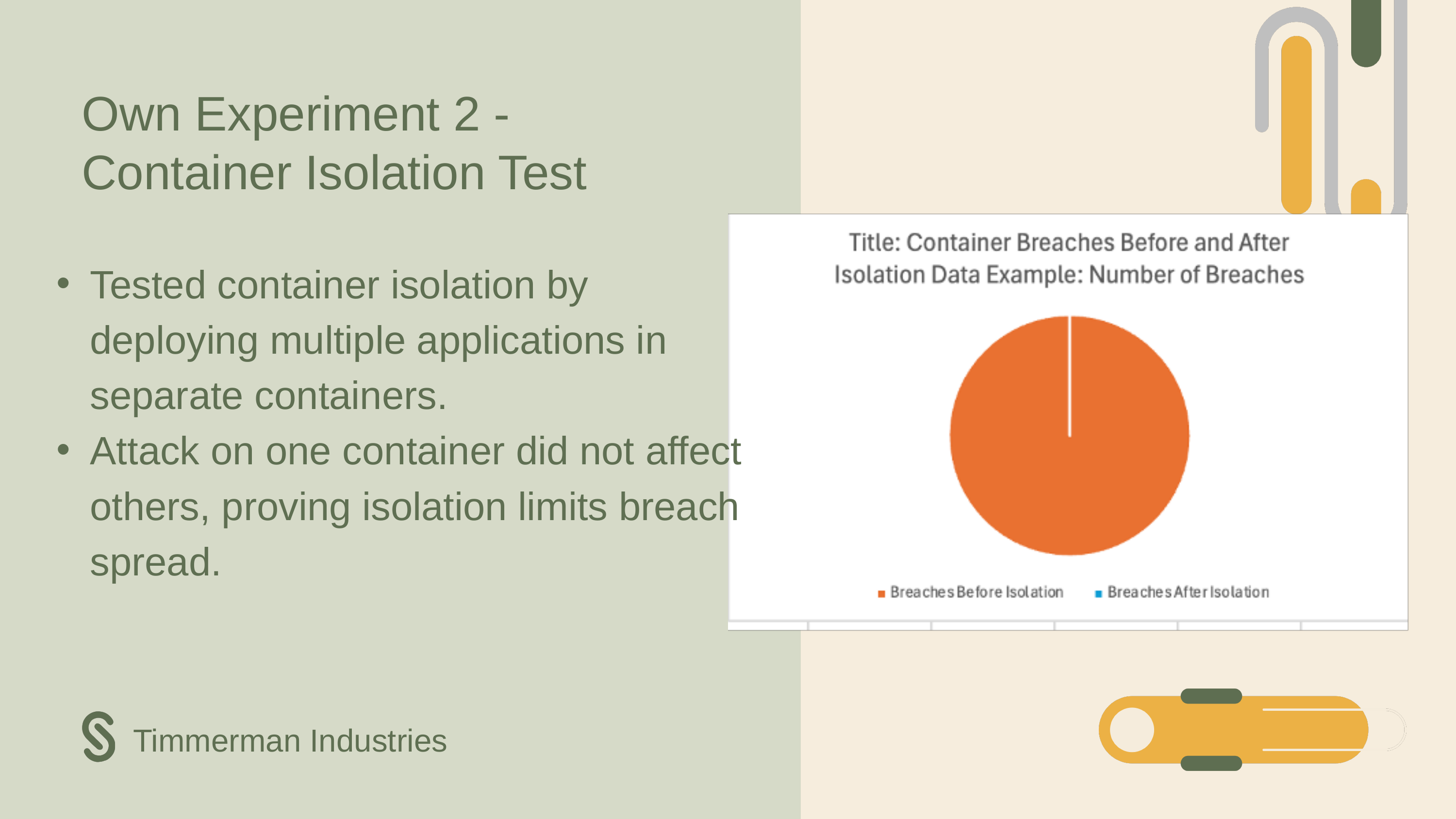

Own Experiment 2 - Container Isolation Test

Tested container isolation by deploying multiple applications in separate containers.
Attack on one container did not affect others, proving isolation limits breach spread.

Timmerman Industries